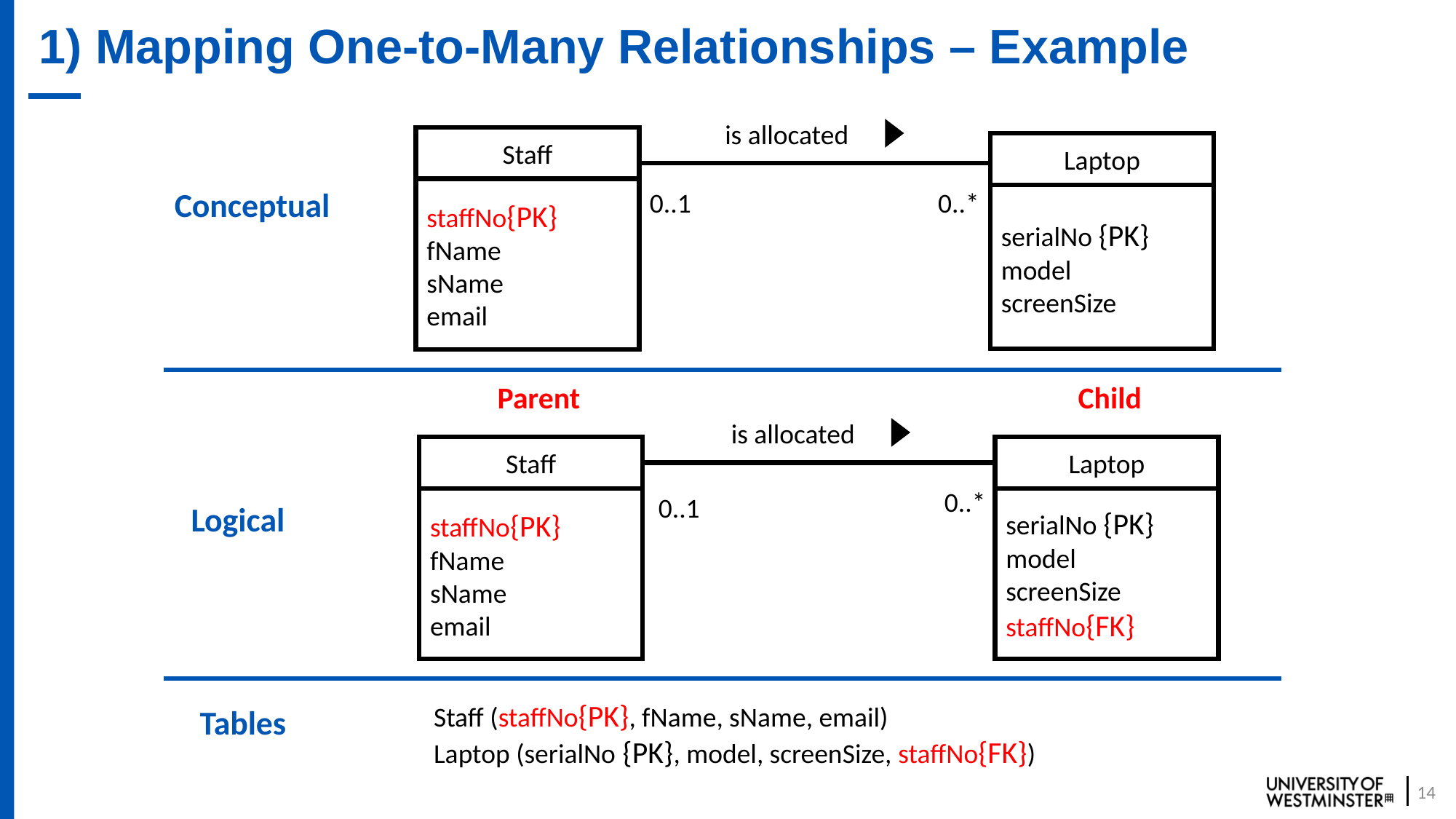

# 1) Mapping One-to-Many Relationships – Example
is allocated

0..1
0..*
Staff
Laptop
Conceptual
staffNo{PK}
fName
sName
email
serialNo {PK}
model
screenSize
Parent
Child
is allocated

Staff
Laptop
0..*
0..1
staffNo{PK}
fName
sName
email
serialNo {PK}
model
screenSize
staffNo{FK}
Logical
Staff (staffNo{PK}, fName, sName, email)
Laptop (serialNo {PK}, model, screenSize, staffNo{FK})
Tables
14